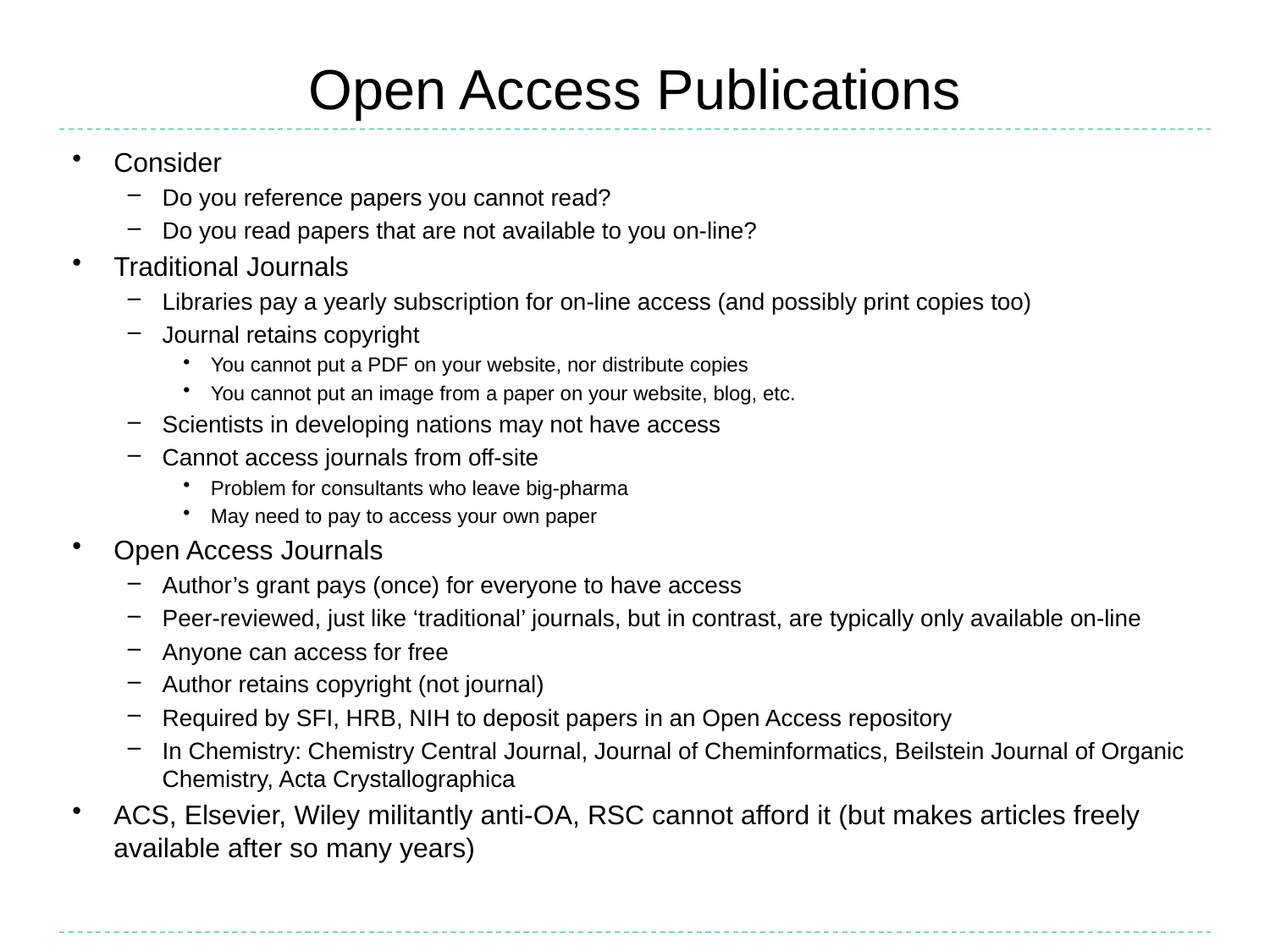

# Open Access Publications
Consider
Do you reference papers you cannot read?
Do you read papers that are not available to you on-line?
Traditional Journals
Libraries pay a yearly subscription for on-line access (and possibly print copies too)
Journal retains copyright
You cannot put a PDF on your website, nor distribute copies
You cannot put an image from a paper on your website, blog, etc.
Scientists in developing nations may not have access
Cannot access journals from off-site
Problem for consultants who leave big-pharma
May need to pay to access your own paper
Open Access Journals
Author’s grant pays (once) for everyone to have access
Peer-reviewed, just like ‘traditional’ journals, but in contrast, are typically only available on-line
Anyone can access for free
Author retains copyright (not journal)
Required by SFI, HRB, NIH to deposit papers in an Open Access repository
In Chemistry: Chemistry Central Journal, Journal of Cheminformatics, Beilstein Journal of Organic Chemistry, Acta Crystallographica
ACS, Elsevier, Wiley militantly anti-OA, RSC cannot afford it (but makes articles freely available after so many years)